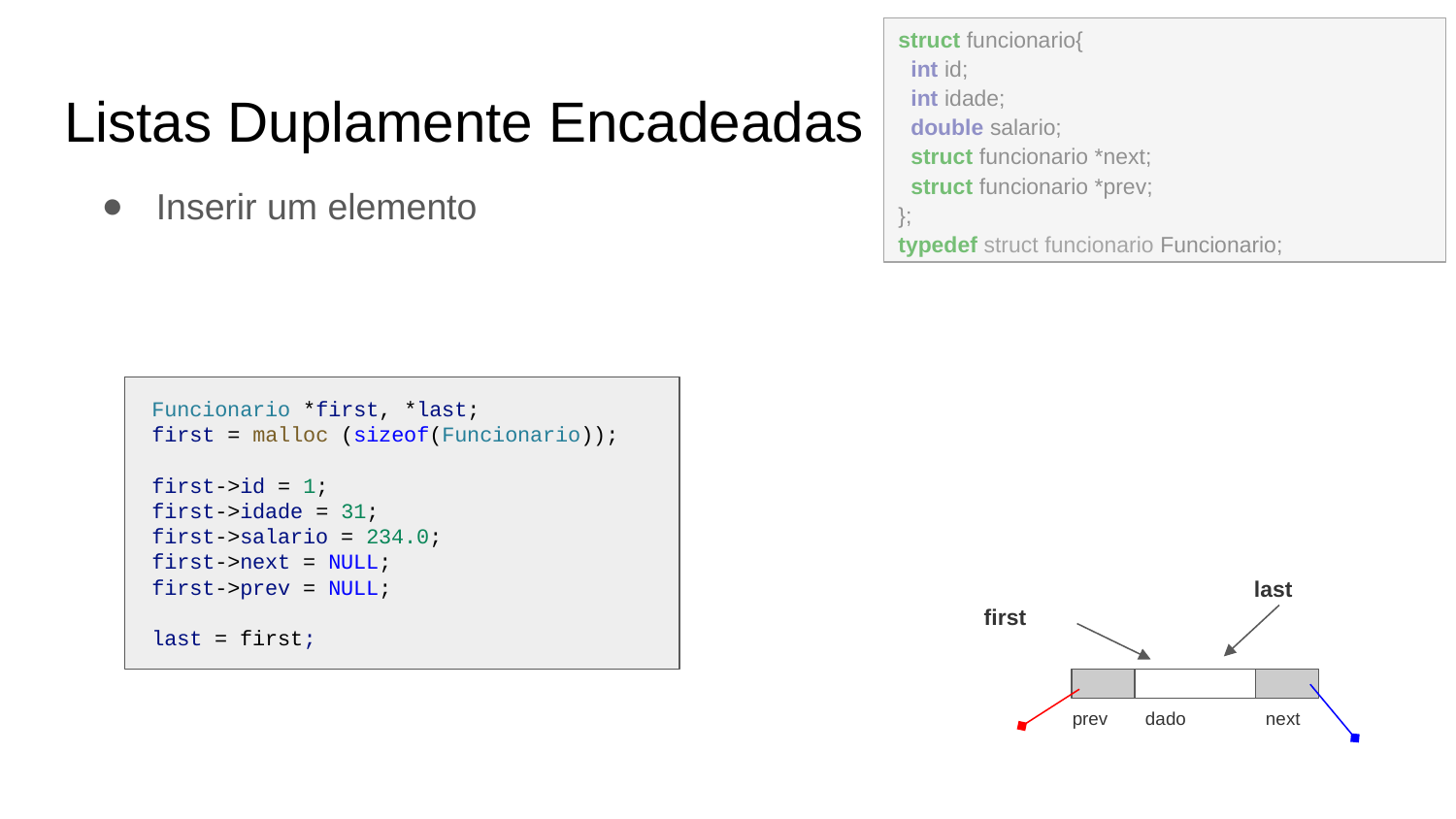

struct funcionario{
  int id;
  int idade;
  double salario;
  struct funcionario *next;
  struct funcionario *prev;
};
typedef struct funcionario Funcionario;
Listas Duplamente Encadeadas
Inserir um elemento

 Funcionario *first, *last;
 first = malloc (sizeof(Funcionario));

 first->id = 1;
 first->idade = 31;
 first->salario = 234.0;
 first->next = NULL;
 first->prev = NULL;

 last = first;
last
first

prev
dado
next